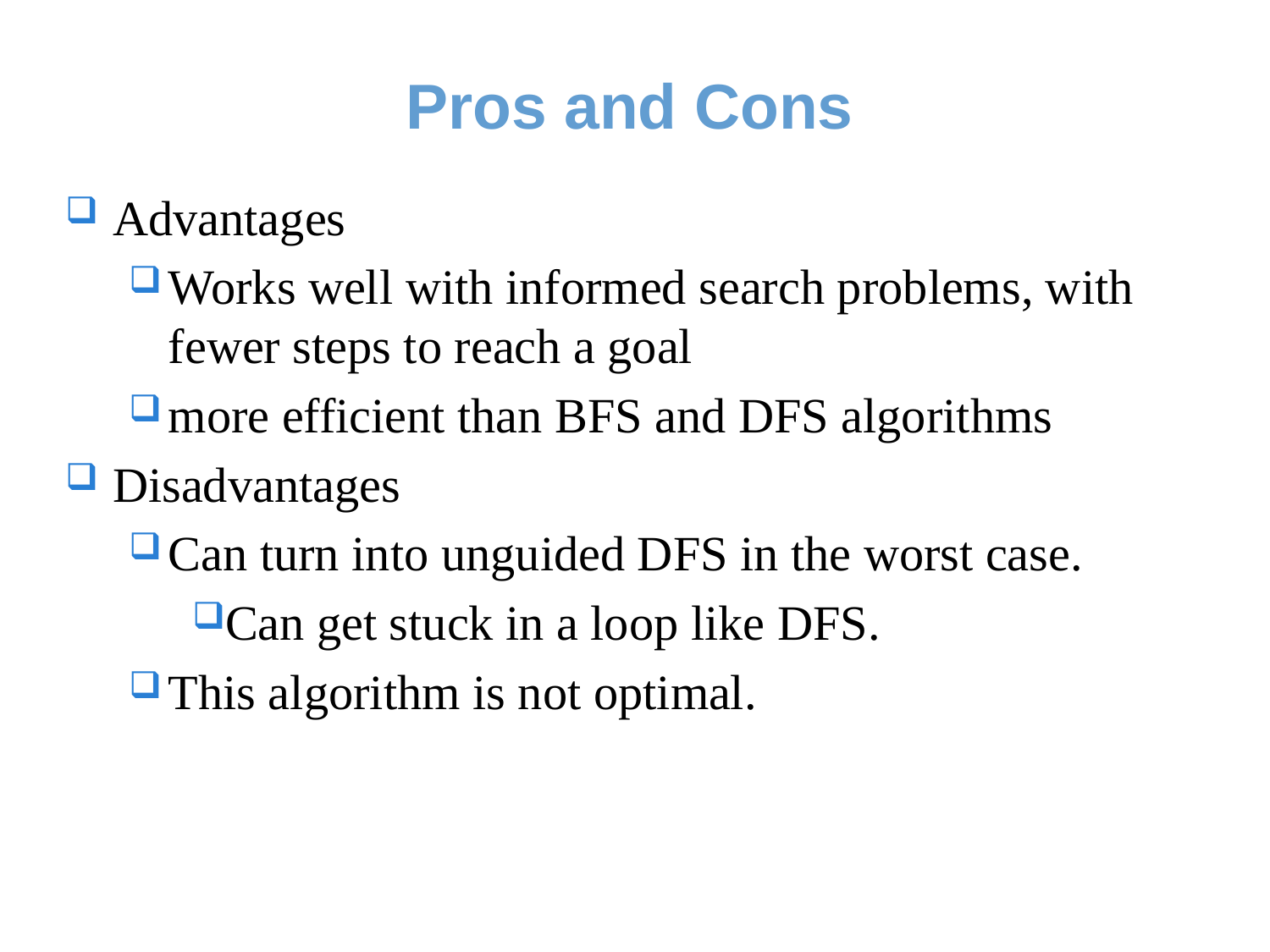

# Pros and Cons
Advantages
Works well with informed search problems, with fewer steps to reach a goal
more efficient than BFS and DFS algorithms
Disadvantages
Can turn into unguided DFS in the worst case.
Can get stuck in a loop like DFS.
This algorithm is not optimal.